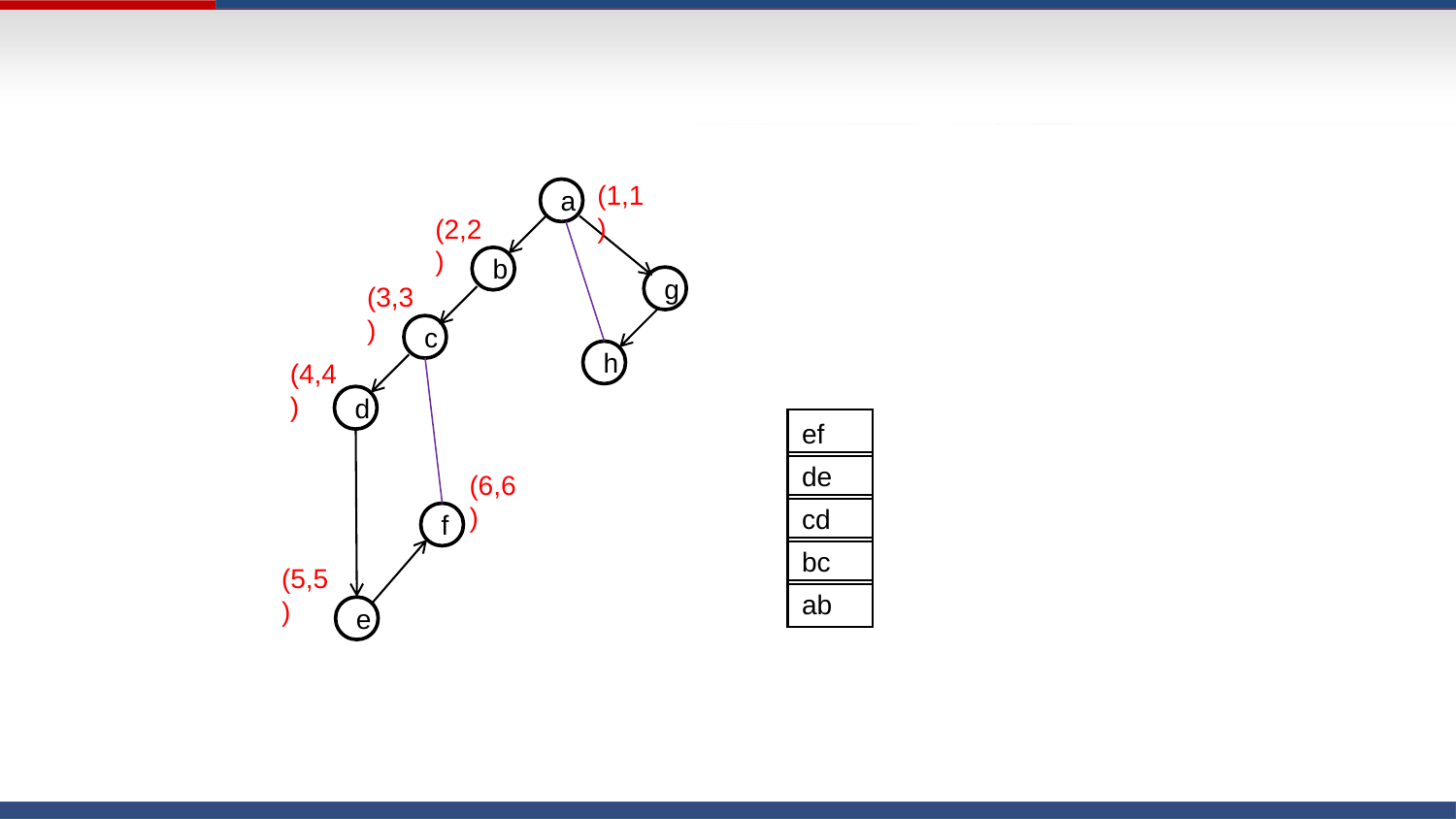

(1,1)
a
(2,2)
b
g
(3,3)
c
h
(4,4)
d
ef
de
(6,6)
cd
f
bc
(5,5)
ab
e